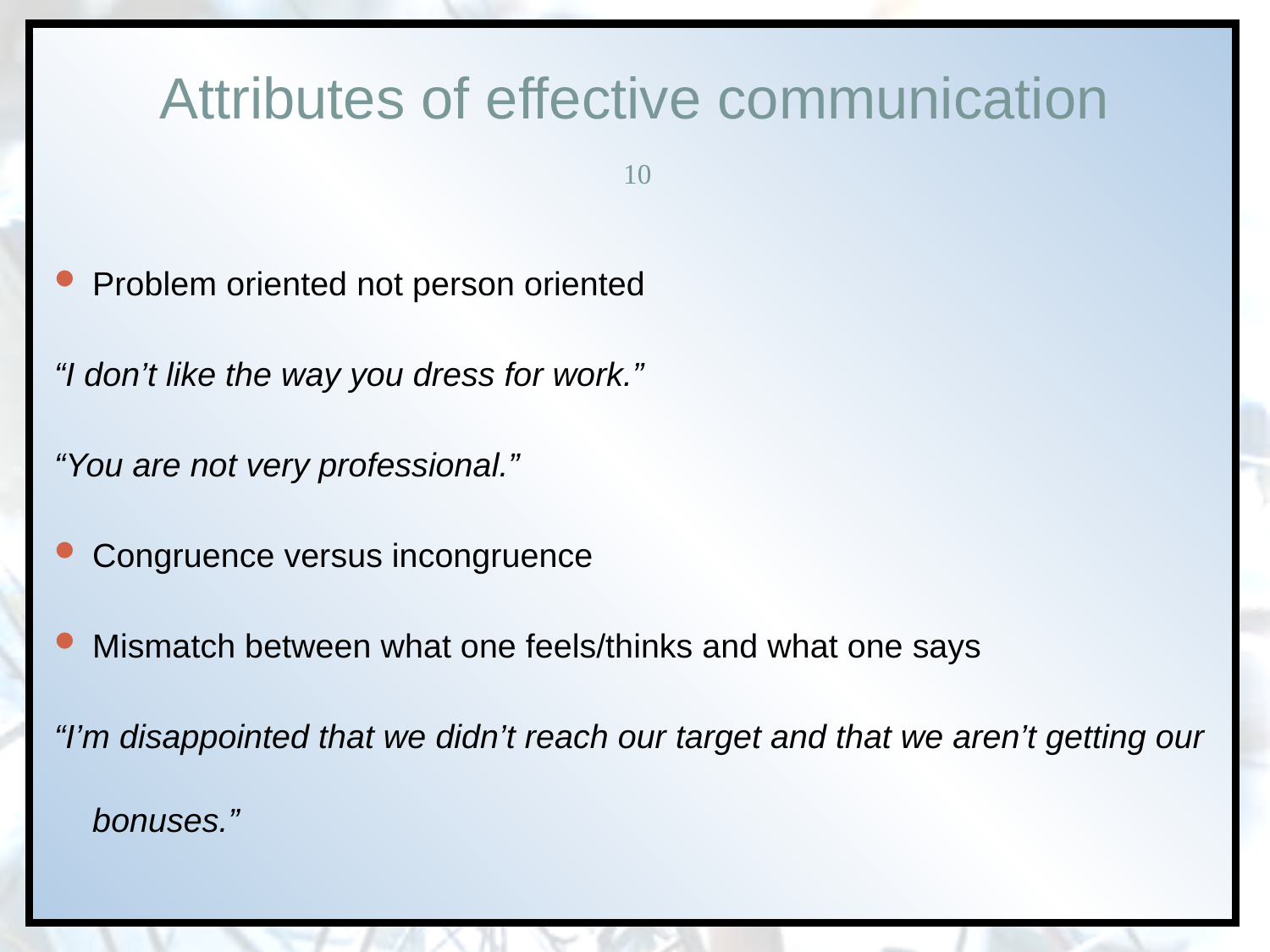

# Attributes of effective communication
10
Problem oriented not person oriented
“I don’t like the way you dress for work.”
“You are not very professional.”
Congruence versus incongruence
Mismatch between what one feels/thinks and what one says
“I’m disappointed that we didn’t reach our target and that we aren’t getting our bonuses.”